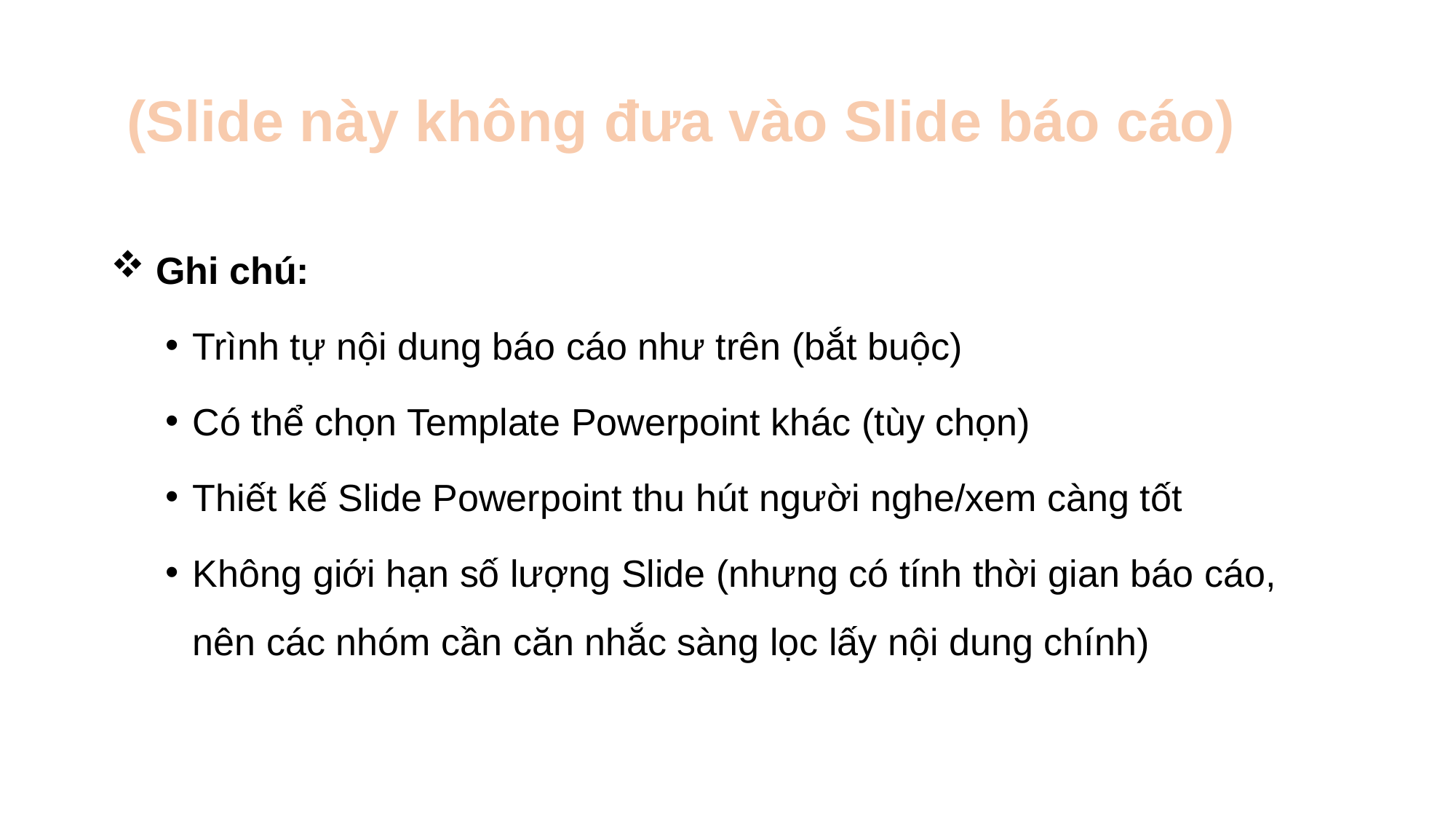

# (Slide này không đưa vào Slide báo cáo)
 Ghi chú:
Trình tự nội dung báo cáo như trên (bắt buộc)
Có thể chọn Template Powerpoint khác (tùy chọn)
Thiết kế Slide Powerpoint thu hút người nghe/xem càng tốt
Không giới hạn số lượng Slide (nhưng có tính thời gian báo cáo, nên các nhóm cần căn nhắc sàng lọc lấy nội dung chính)